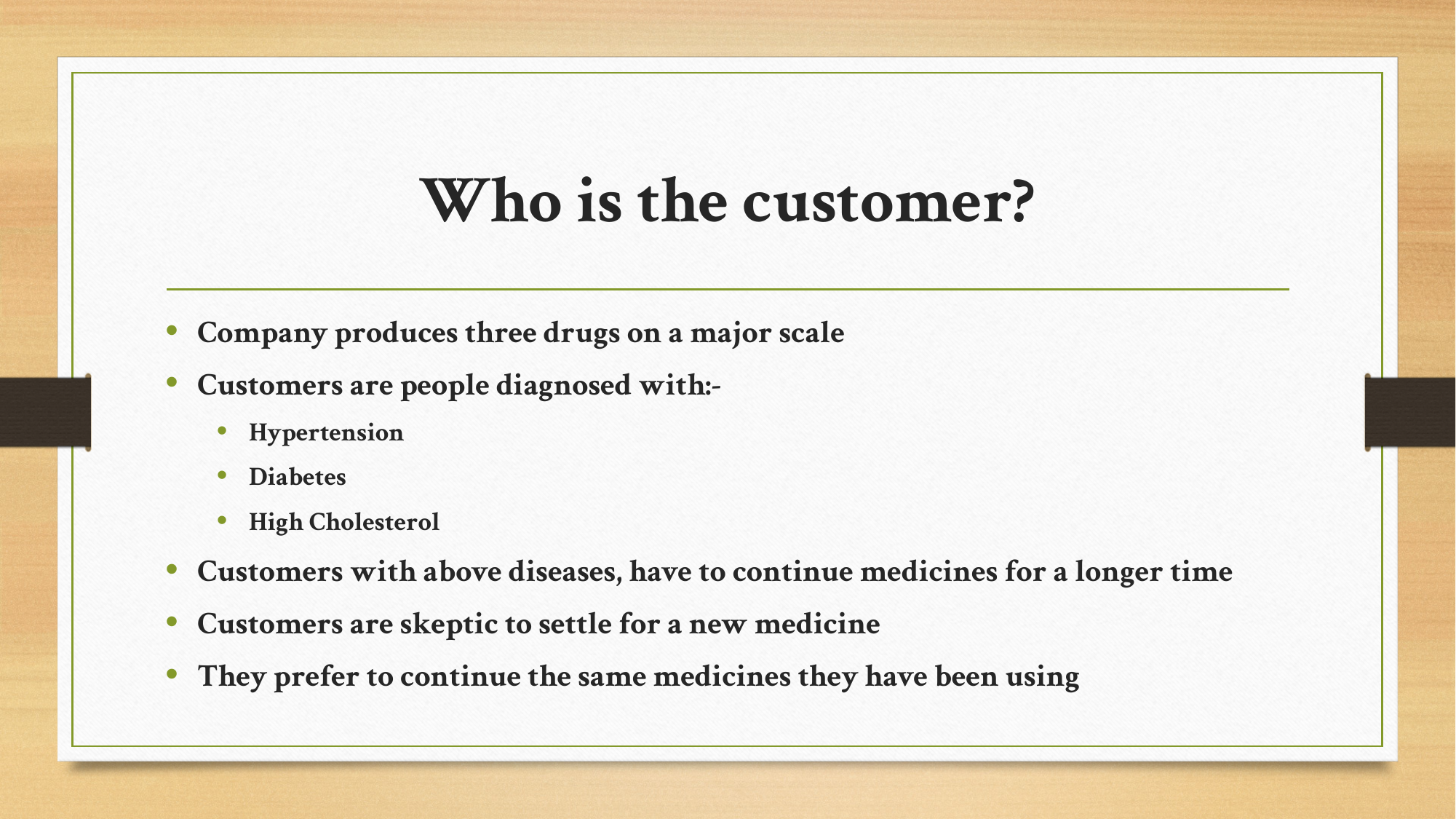

# Who is the customer?
Company produces three drugs on a major scale
Customers are people diagnosed with:-
Hypertension
Diabetes
High Cholesterol
Customers with above diseases, have to continue medicines for a longer time
Customers are skeptic to settle for a new medicine
They prefer to continue the same medicines they have been using